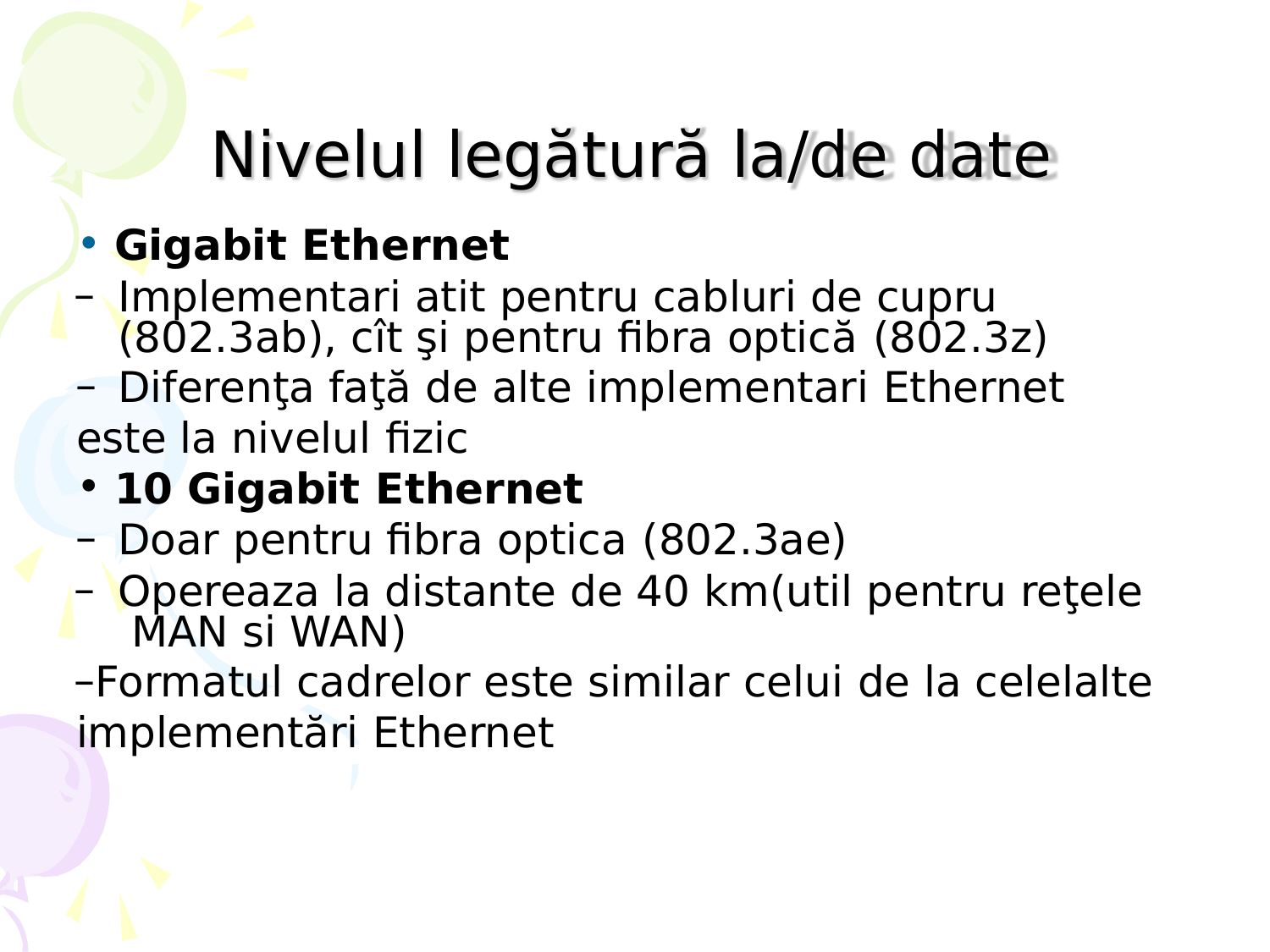

# Nivelul legătură la/de date
Gigabit Ethernet
Implementari atit pentru cabluri de cupru  (802.3ab), cît şi pentru fibra optică (802.3z)
Diferenţa faţă de alte implementari Ethernet
este la nivelul fizic
10 Gigabit Ethernet
Doar pentru fibra optica (802.3ae)
Opereaza la distante de 40 km(util pentru reţele  MAN si WAN)
Formatul cadrelor este similar celui de la celelalte  implementări Ethernet